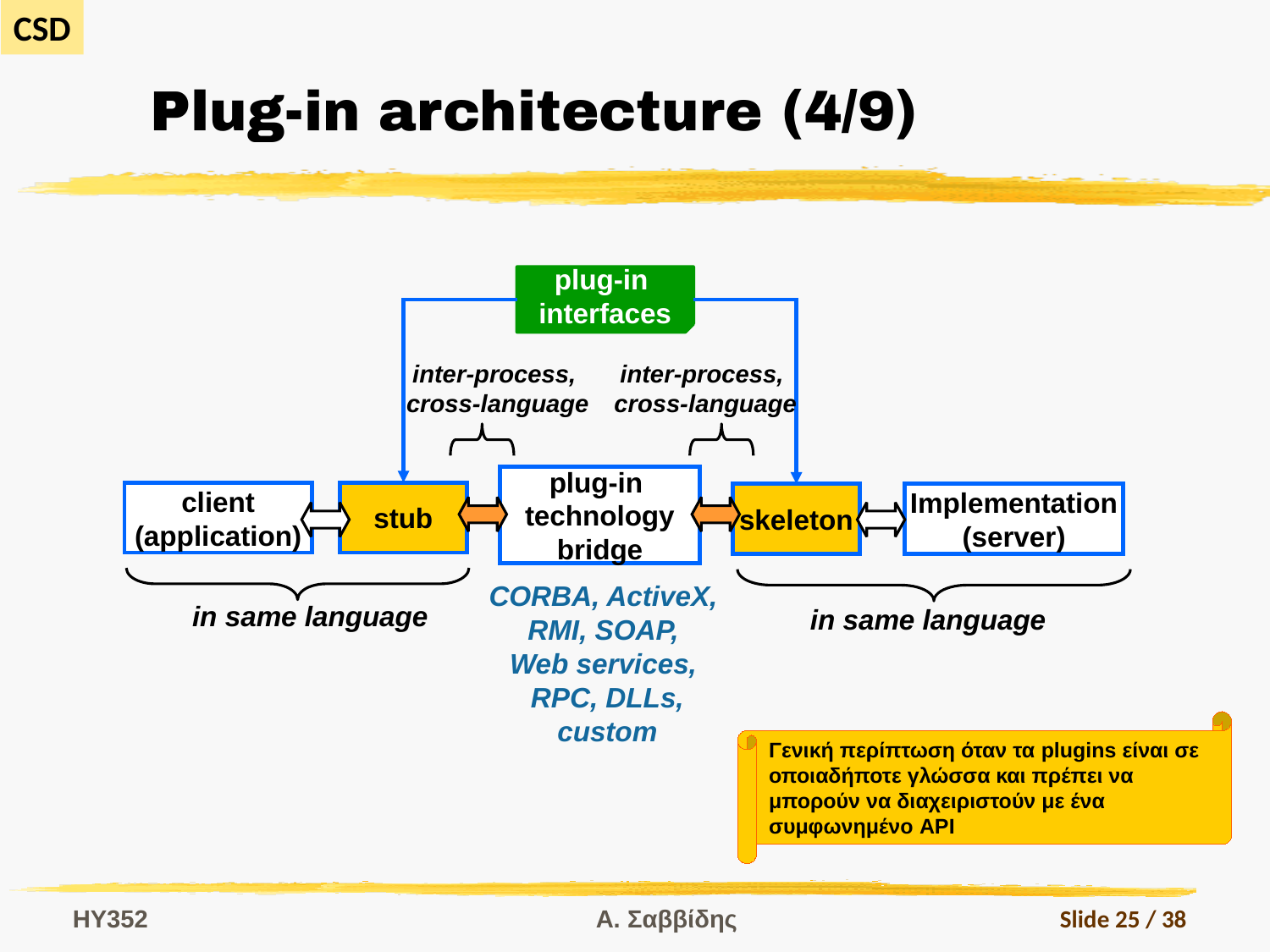

# Plug-in architecture (4/9)
plug-in
interfaces
inter-process,
cross-language
inter-process,
cross-language

plug-in
technology
bridge

client
(application)
stub

skeleton
Implementation
(server)

in same language

in same language
CORBA, ActiveX,
RMI, SOAP,
Web services,
RPC, DLLs,
custom
Γενική περίπτωση όταν τα plugins είναι σε οποιαδήποτε γλώσσα και πρέπει να μπορούν να διαχειριστούν με ένα συμφωνημένο API
HY352
Α. Σαββίδης
Slide 25 / 38